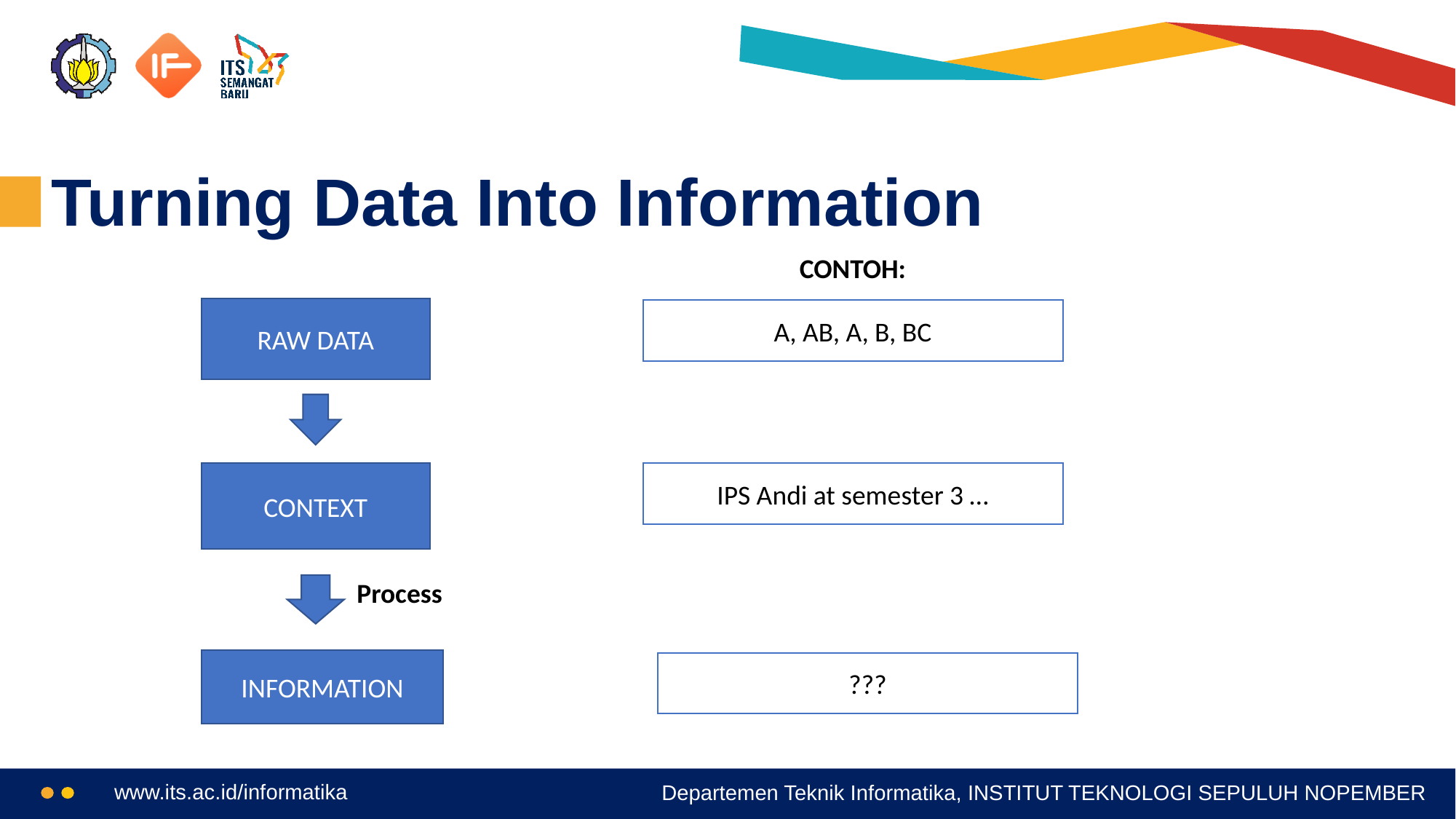

# Turning Data Into Information
CONTOH:
RAW DATA
A, AB, A, B, BC

CONTEXT
IPS Andi at semester 3 …
Process

INFORMATION
???